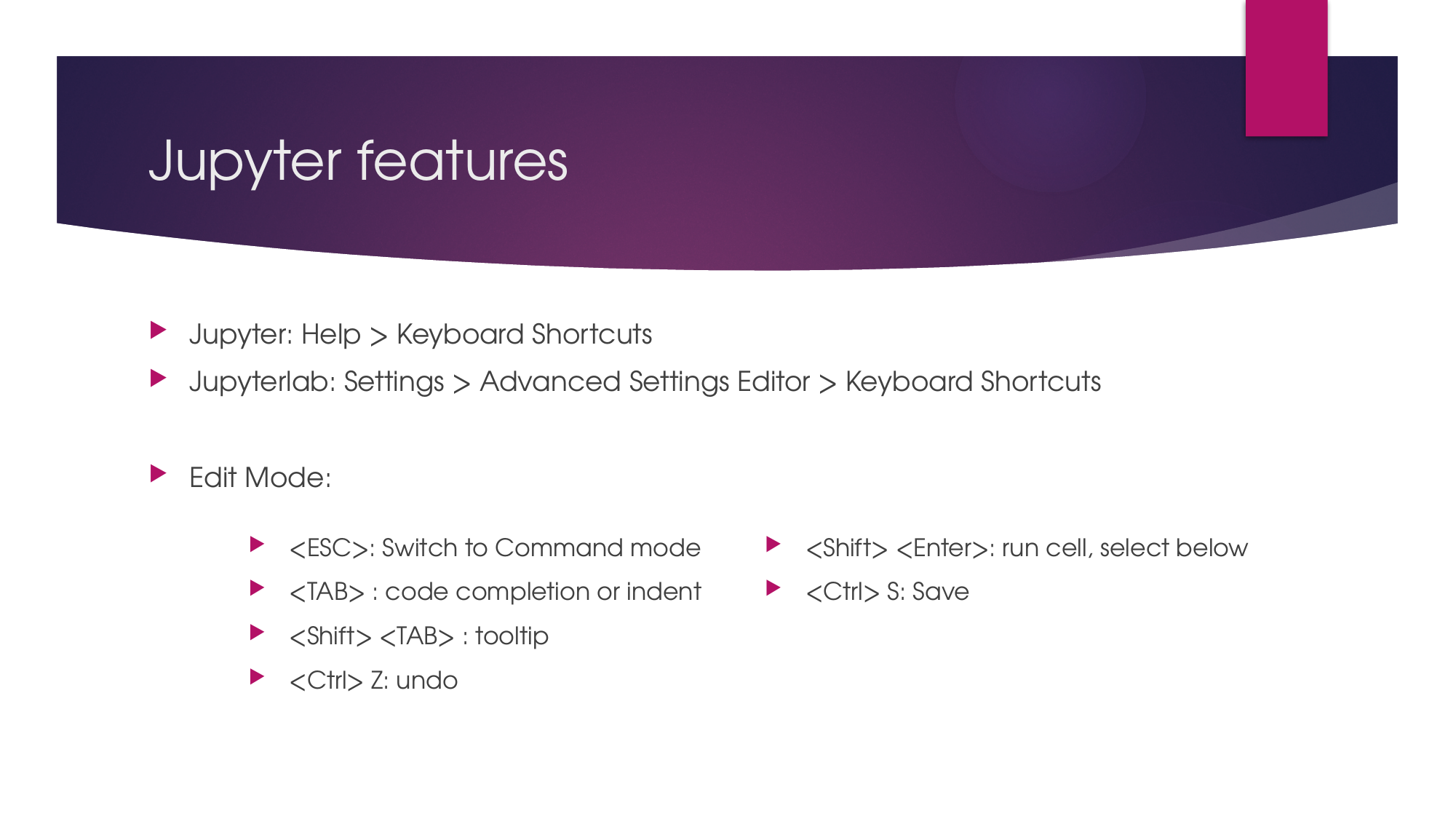

# Jupyter features
Jupyter: Help > Keyboard Shortcuts
Jupyterlab: Settings > Advanced Settings Editor > Keyboard Shortcuts

Edit Mode:

<ESC>: Switch to Command mode
<TAB> : code completion or indent
<Shift> <TAB> : tooltip
<Ctrl> Z: undo
<Shift> <Enter>: run cell, select below
<Ctrl> S: Save